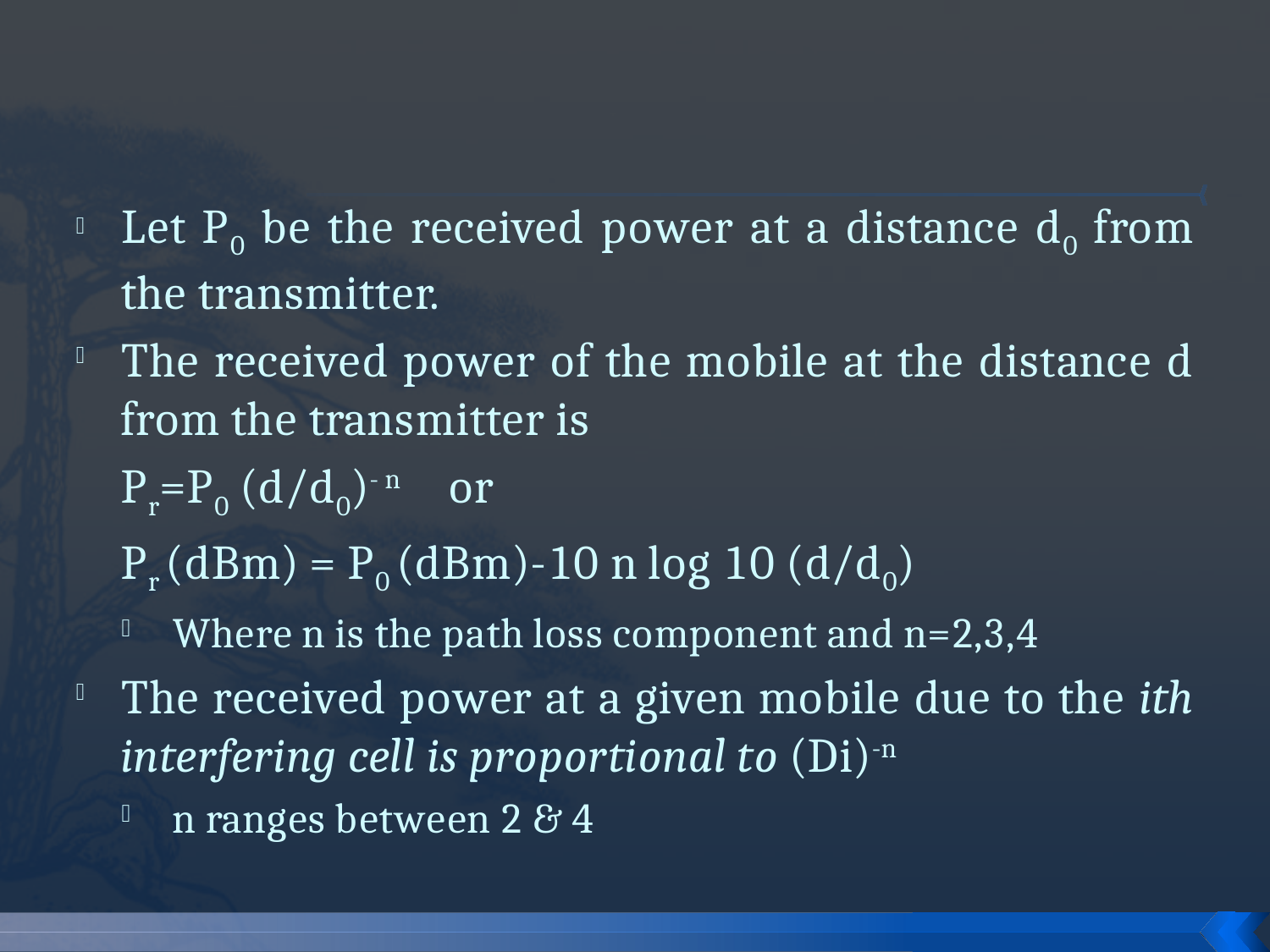

#
Let P0 be the received power at a distance d0 from the transmitter.
The received power of the mobile at the distance d from the transmitter is
			Pr=P0 (d/d0)- n 	or
		Pr (dBm) = P0 (dBm)-10 n log 10 (d/d0)
Where n is the path loss component and n=2,3,4
The received power at a given mobile due to the ith interfering cell is proportional to (Di)-n
n ranges between 2 & 4